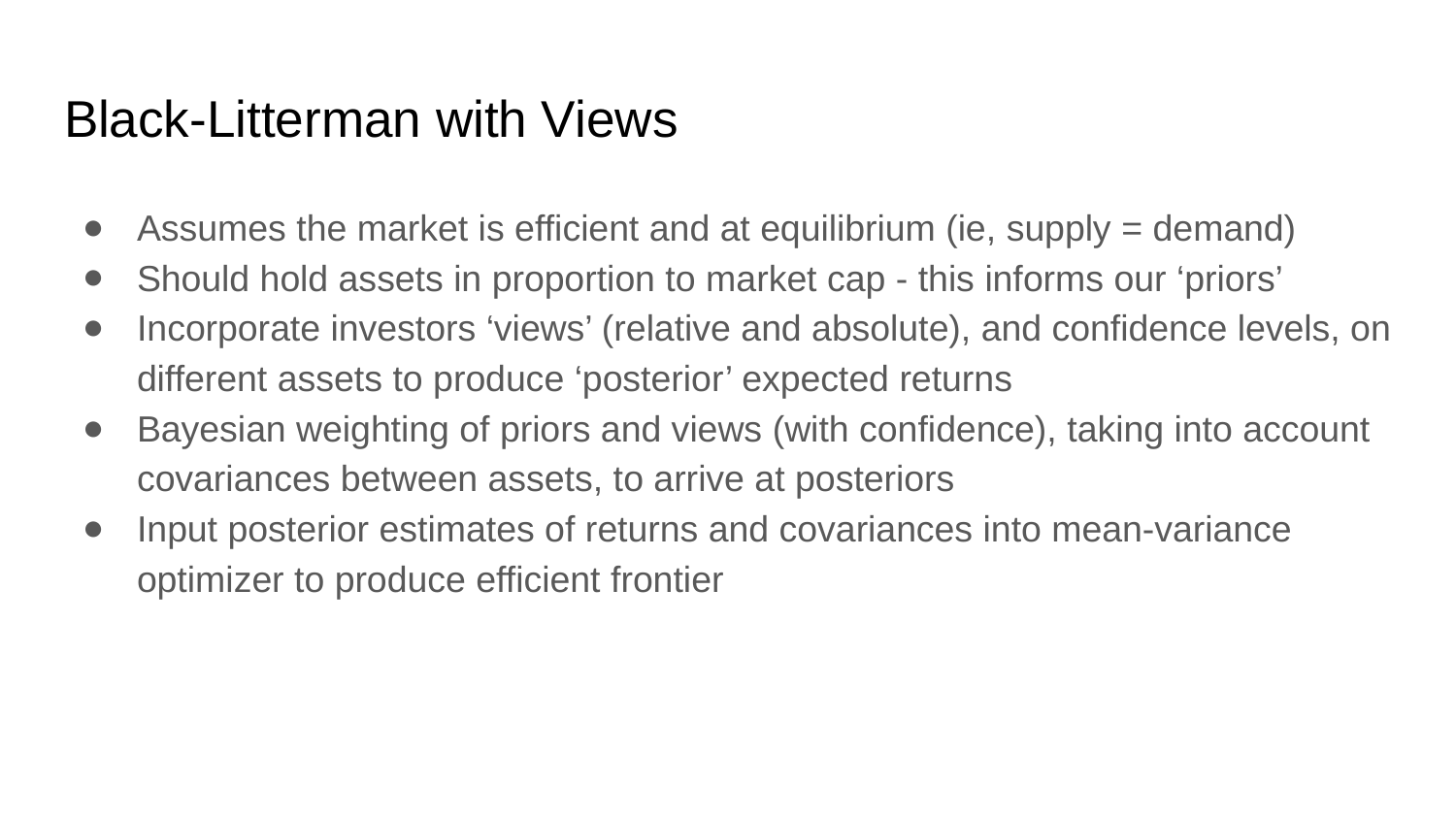

# Black-Litterman with Views
Assumes the market is efficient and at equilibrium (ie, supply = demand)
Should hold assets in proportion to market cap - this informs our ‘priors’
Incorporate investors ‘views’ (relative and absolute), and confidence levels, on different assets to produce ‘posterior’ expected returns
Bayesian weighting of priors and views (with confidence), taking into account covariances between assets, to arrive at posteriors
Input posterior estimates of returns and covariances into mean-variance optimizer to produce efficient frontier